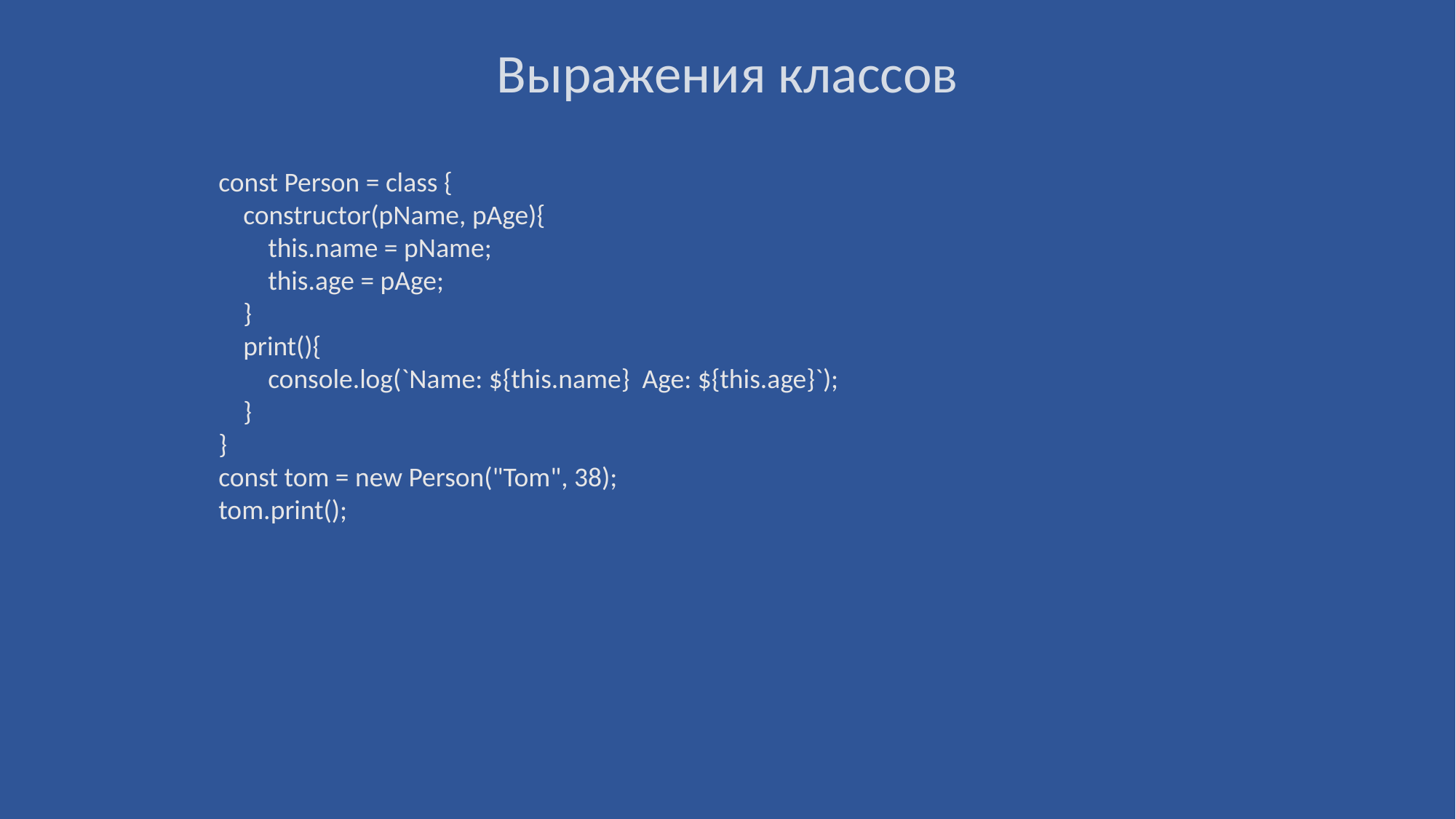

# Выражения классов
const Person = class {
    constructor(pName, pAge){
        this.name = pName;
        this.age = pAge;
    }
    print(){
        console.log(`Name: ${this.name}  Age: ${this.age}`);
    }
}
const tom = new Person("Tom", 38);
tom.print();